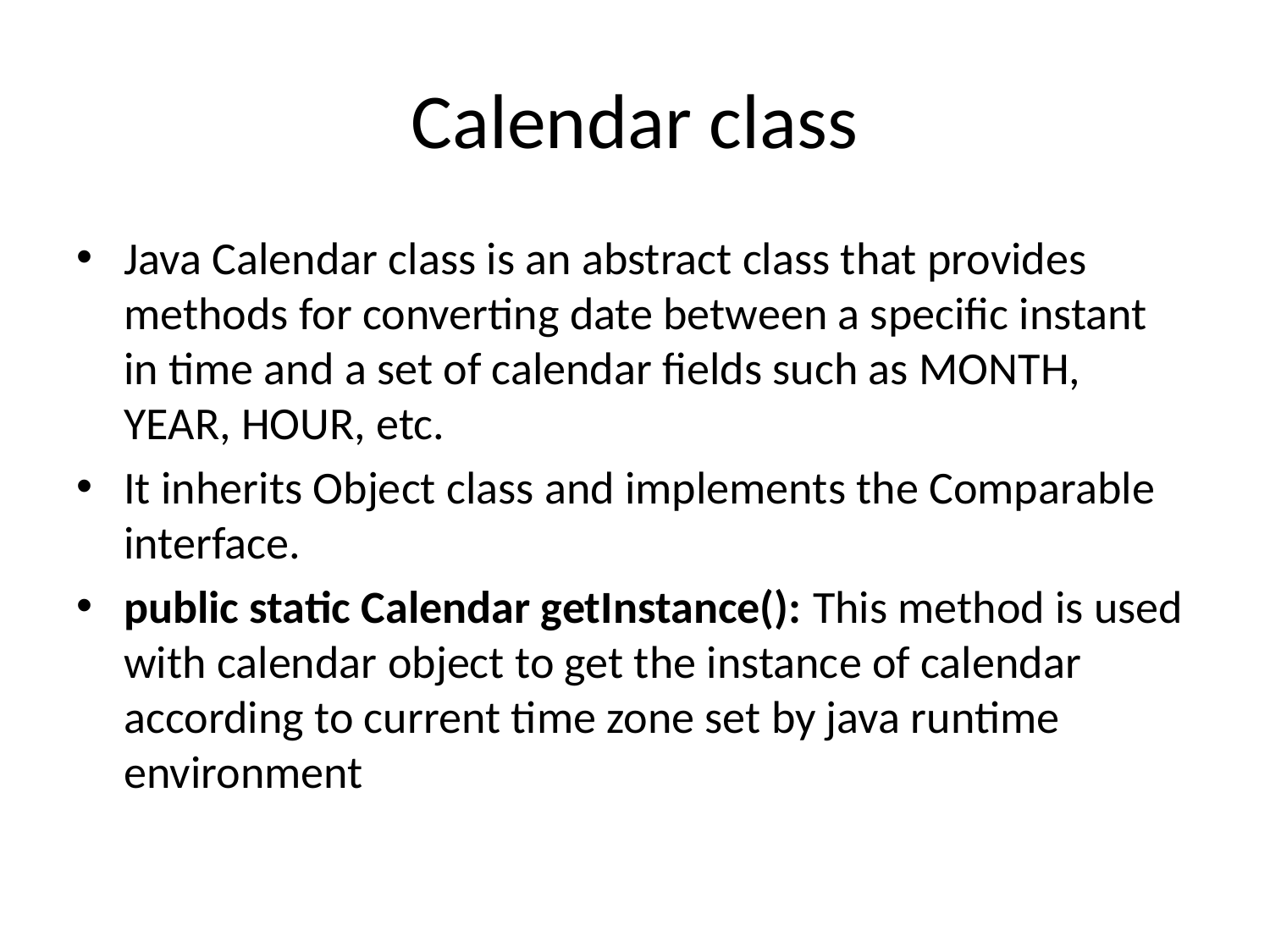

# Calendar class
Java Calendar class is an abstract class that provides methods for converting date between a specific instant in time and a set of calendar fields such as MONTH, YEAR, HOUR, etc.
It inherits Object class and implements the Comparable interface.
public static Calendar getInstance(): This method is used with calendar object to get the instance of calendar according to current time zone set by java runtime environment